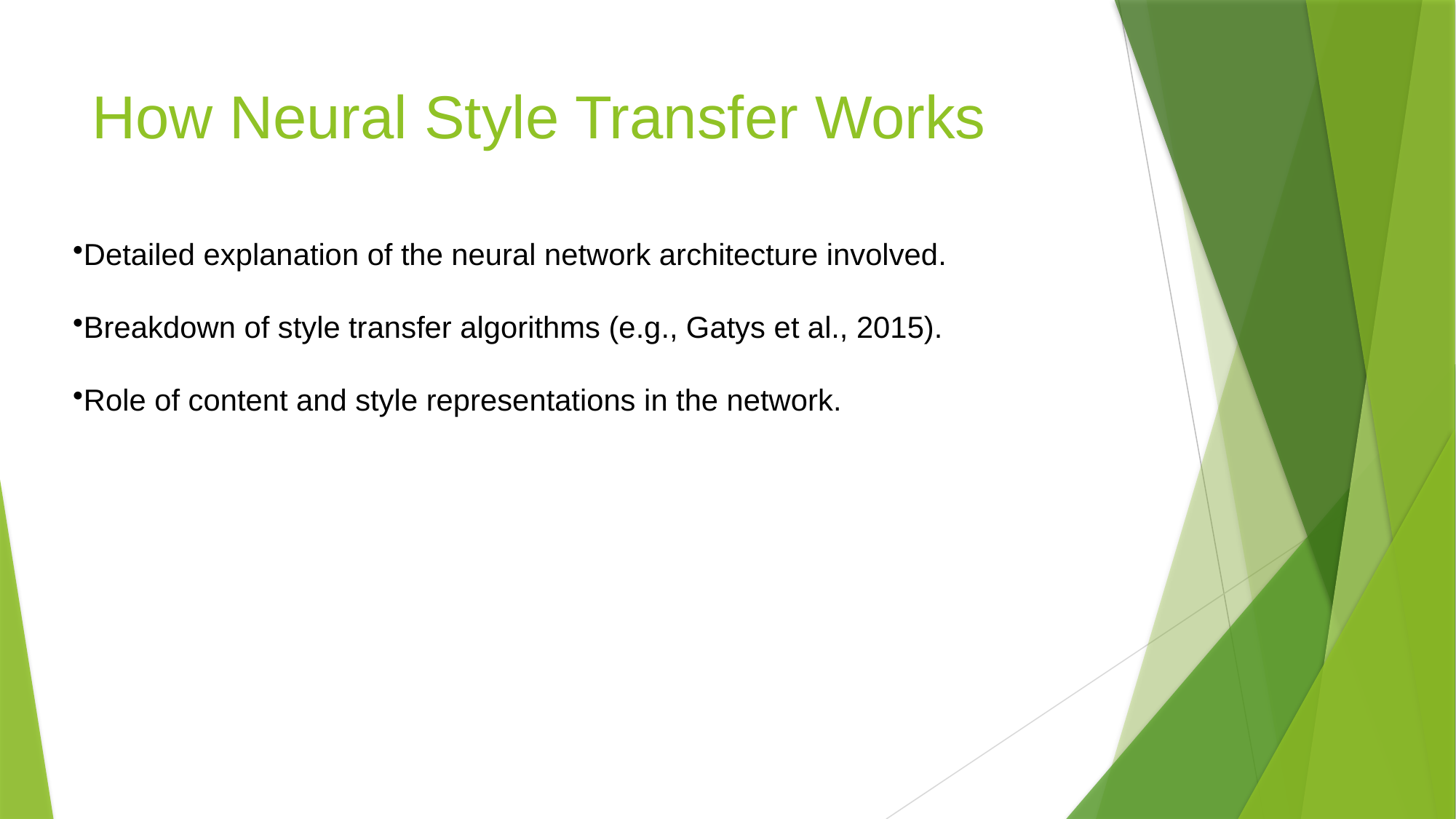

# How Neural Style Transfer Works

Detailed explanation of the neural network architecture involved.

Breakdown of style transfer algorithms (e.g., Gatys et al., 2015).

Role of content and style representations in the network.